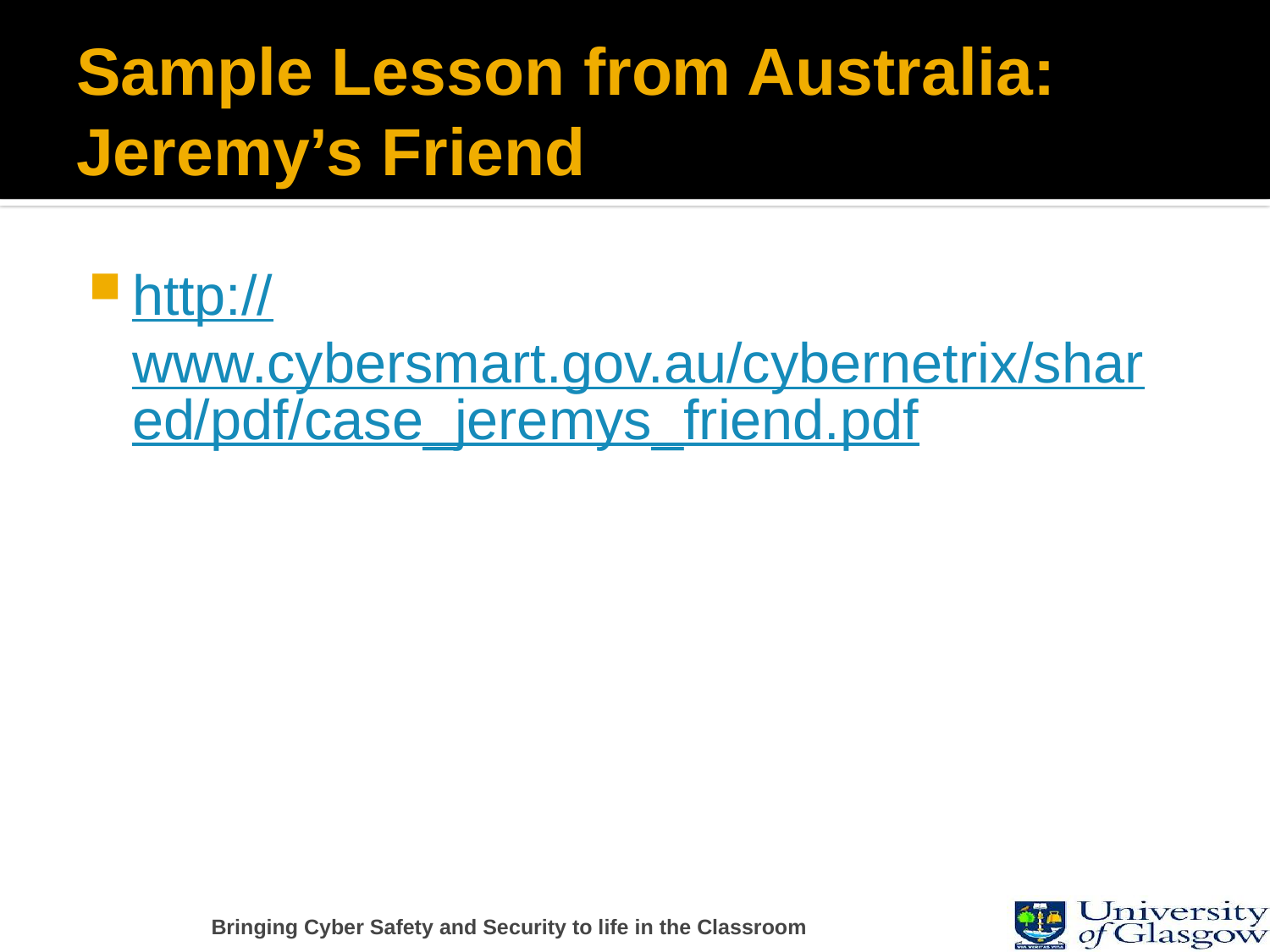

# Sample Lesson from Australia: Jeremy’s Friend
http://www.cybersmart.gov.au/cybernetrix/shared/pdf/case_jeremys_friend.pdf

Bringing Cyber Safety and Security to life in the Classroom